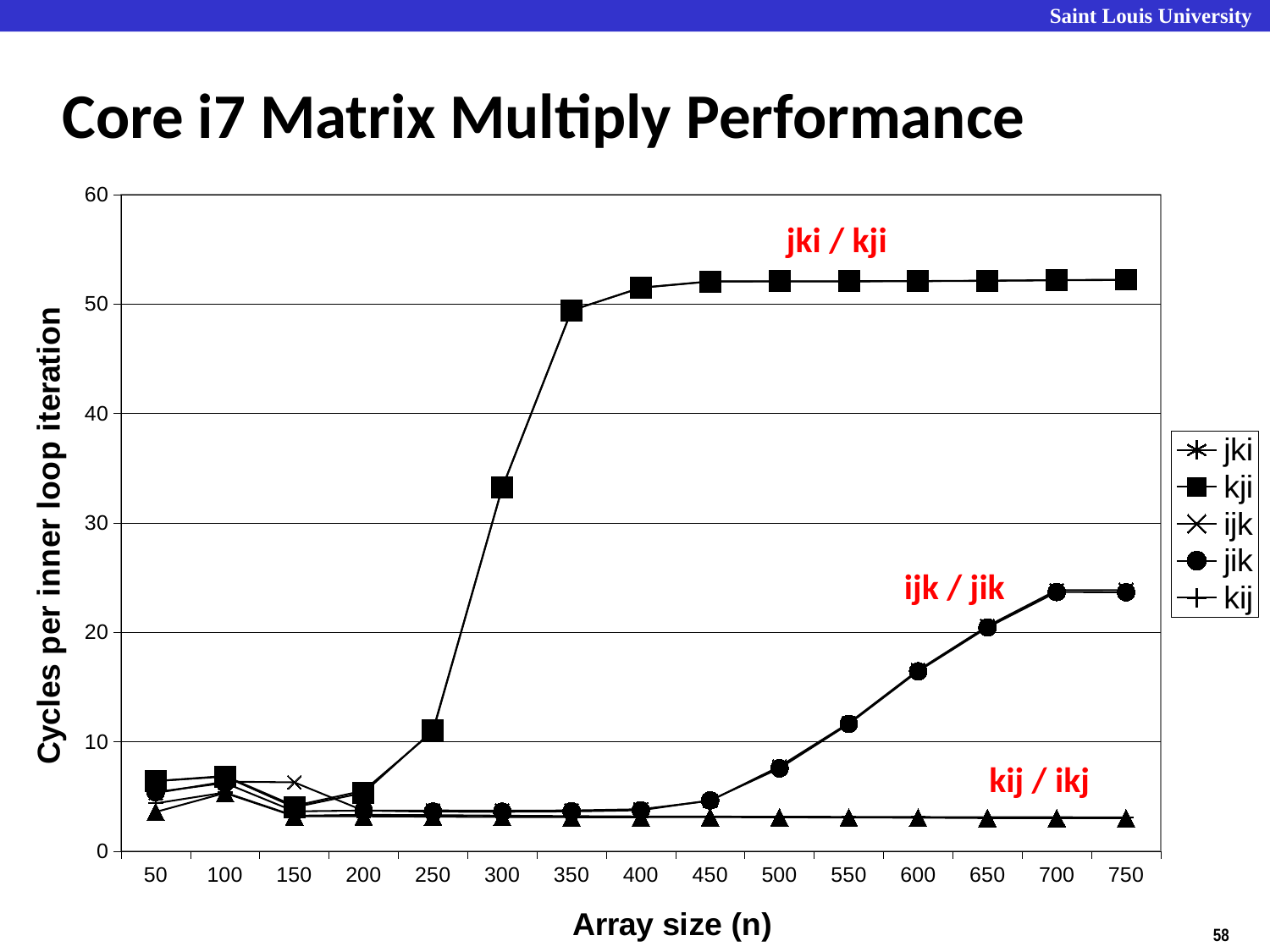

# Core i7 Matrix Multiply Performance

### Chart

| Category | jki | kji | ijk | jik | kij | ikj |
|---|---|---|---|---|---|---|
| 50 | 6.4 | 6.4 | 5.31 | 5.4 | 4.37 | 3.58 |
| 100 | 6.87 | 6.819999999999998 | 6.35 | 6.23 | 5.359999999999998 | 5.31 |
| 150 | 4.14 | 4.01 | 6.29 | 3.64 | 3.23 | 3.19 |
| 200 | 5.53 | 5.33 | 3.7 | 3.71 | 3.32 | 3.18 |
| 250 | 10.93 | 11.04 | 3.72 | 3.61 | 3.29 | 3.15 |
| 300 | 33.23 | 33.21 | 3.71 | 3.6 | 3.24 | 3.12 |
| 350 | 49.43 | 49.42 | 3.72 | 3.63 | 3.2 | 3.1 |
| 400 | 51.49 | 51.5 | 3.83 | 3.74 | 3.17 | 3.1 |
| 450 | 52.06 | 52.07 | 4.6 | 4.64 | 3.16 | 3.11 |
| 500 | 52.06 | 52.08 | 7.74 | 7.57 | 3.14 | 3.09 |
| 550 | 52.07 | 52.09 | 11.71 | 11.62 | 3.13 | 3.07 |
| 600 | 52.09 | 52.1 | 16.54 | 16.44 | 3.12 | 3.06 |
| 650 | 52.12 | 52.14 | 20.57 | 20.44 | 3.1 | 3.02 |
| 700 | 52.17 | 52.19 | 23.85 | 23.68 | 3.1 | 3.02 |
| 750 | 52.2 | 52.23 | 23.86 | 23.66 | 3.08 | 3.01 |
jki / kji
ijk / jik
kij / ikj